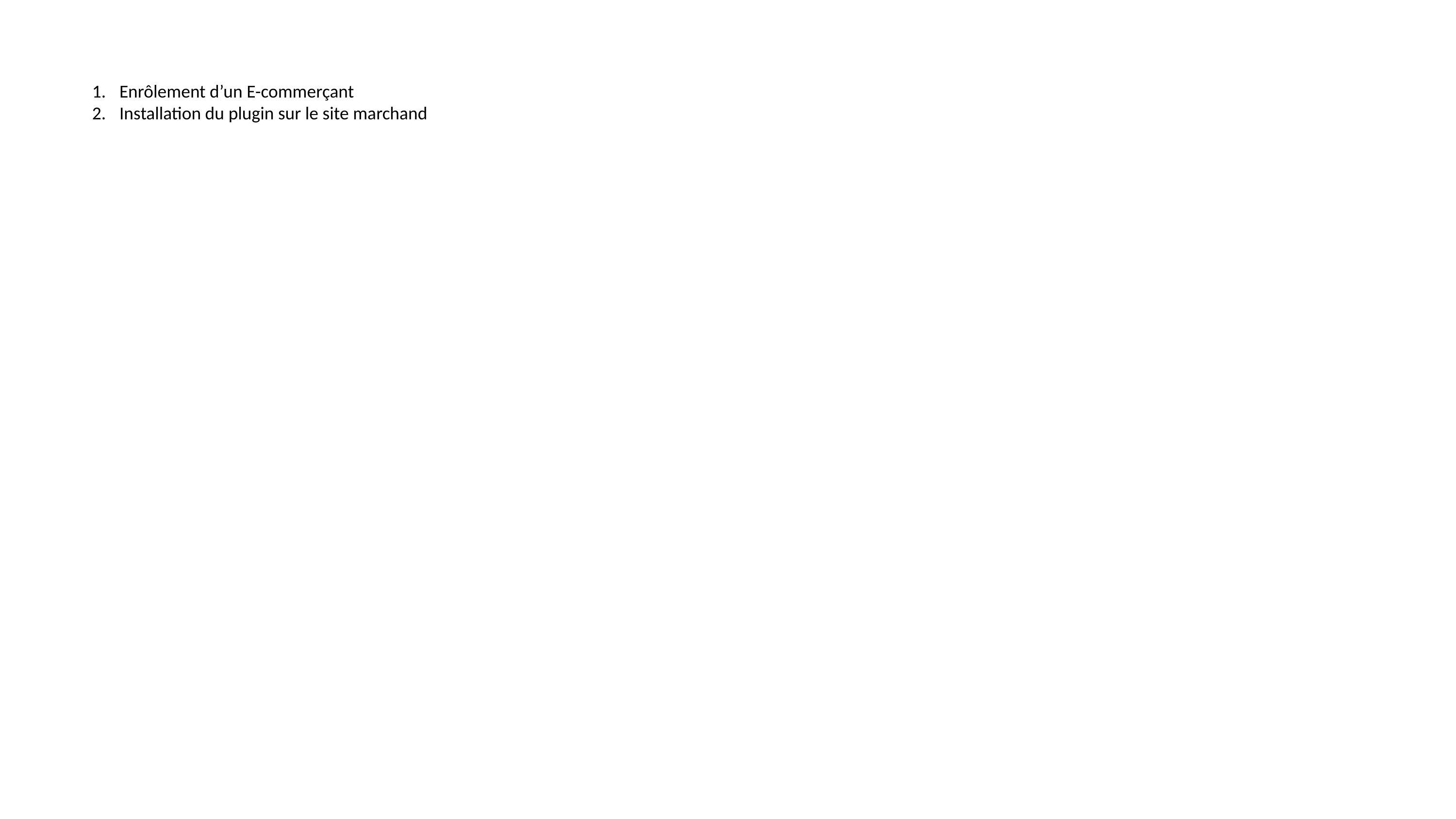

Enrôlement d’un E-commerçant
Installation du plugin sur le site marchand